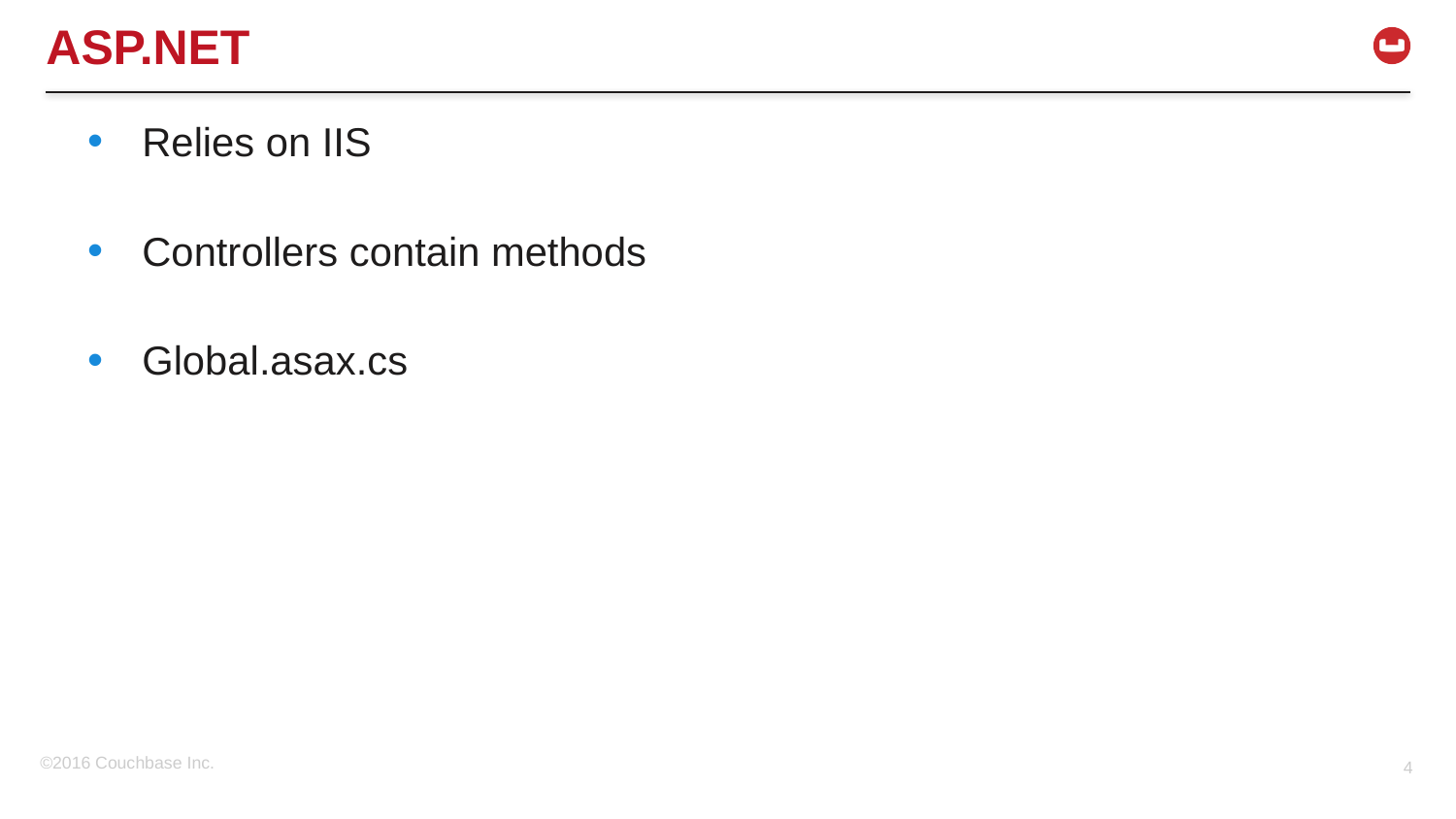

# ASP.NET
Relies on IIS

Controllers contain methods

Global.asax.cs